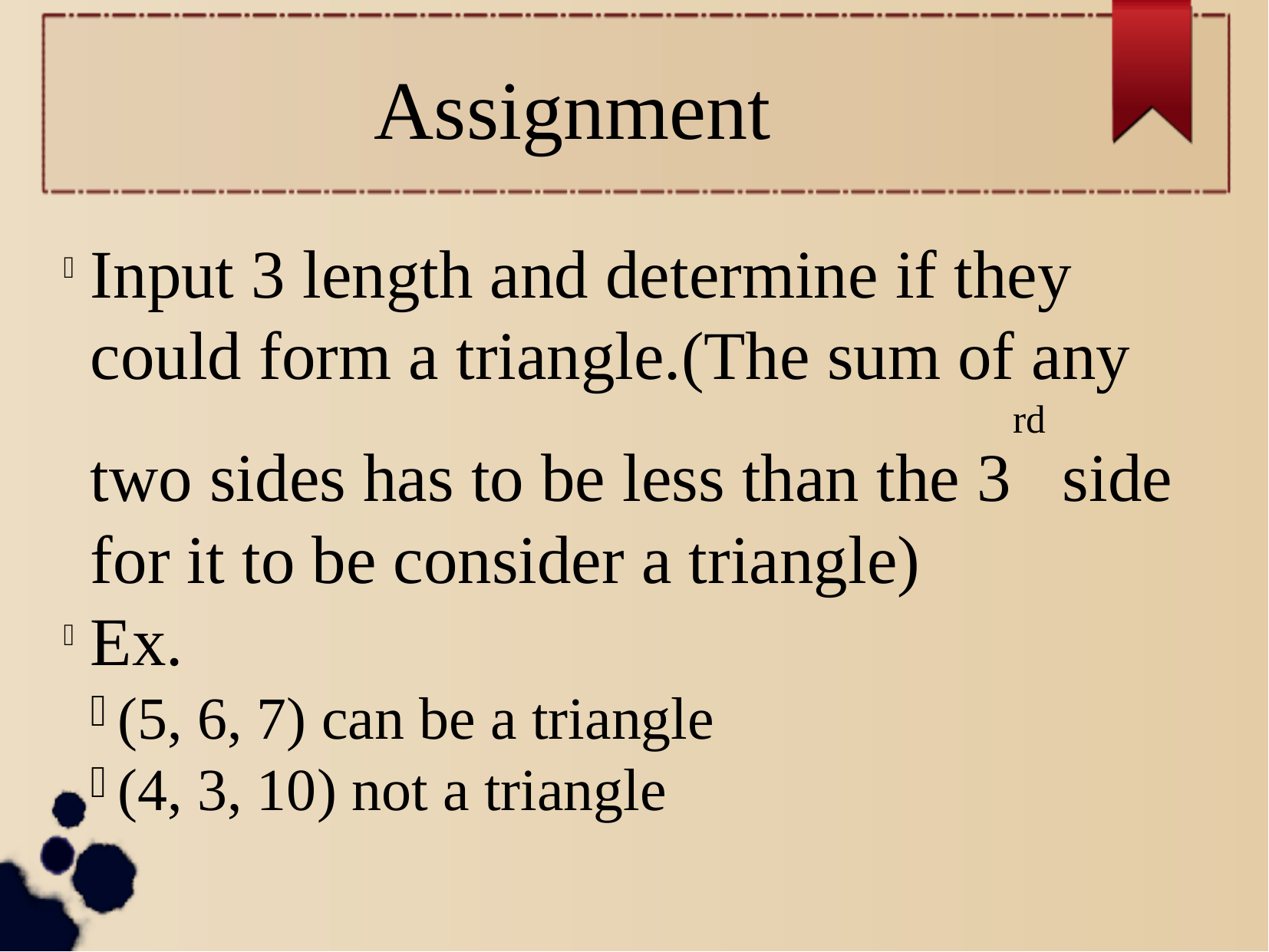

Assignment
Input 3 length and determine if they could form a triangle.(The sum of any two sides has to be less than the 3rd side for it to be consider a triangle)
Ex.
(5, 6, 7) can be a triangle
(4, 3, 10) not a triangle